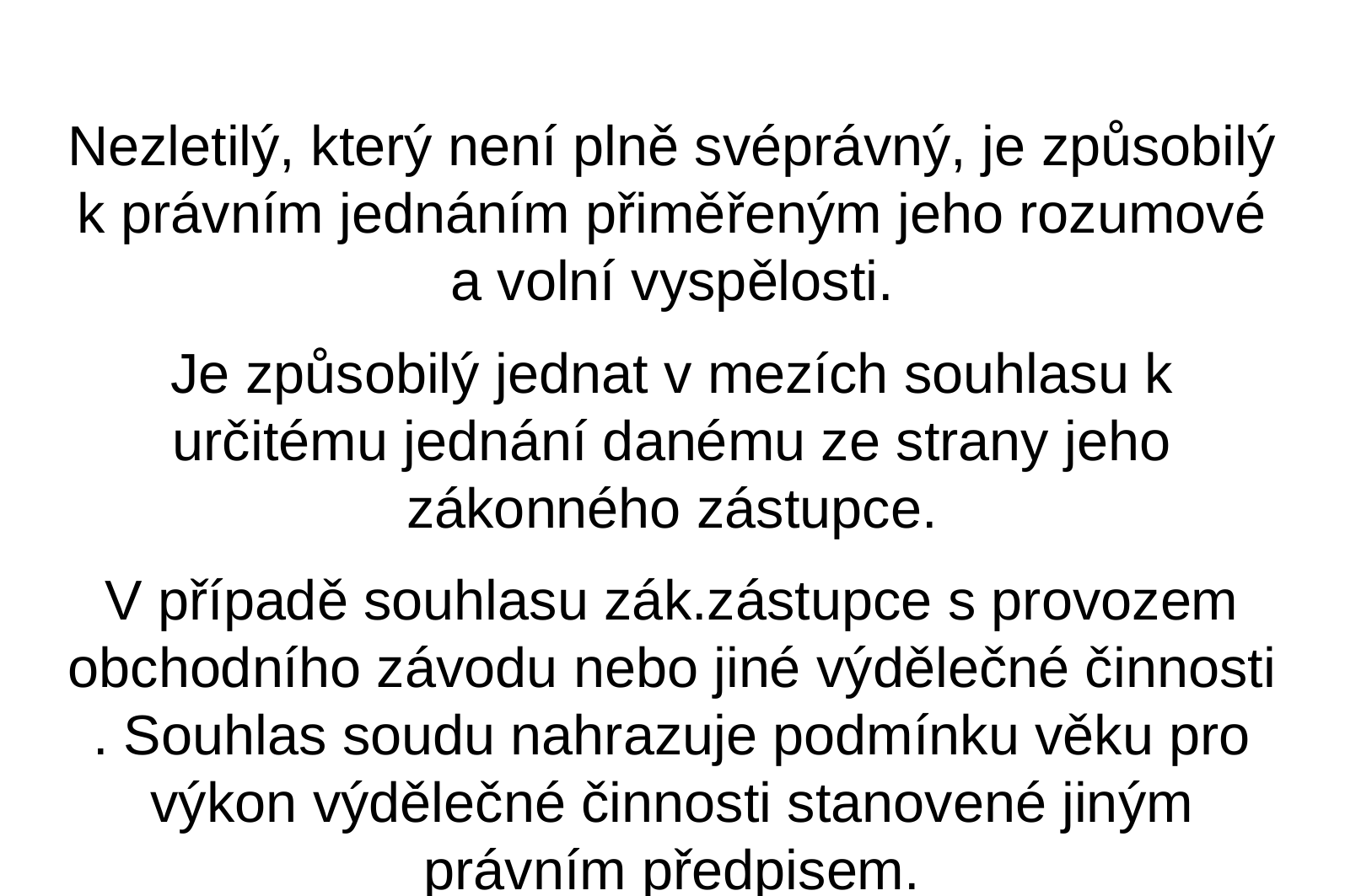

Nezletilý, který není plně svéprávný, je způsobilý k právním jednáním přiměřeným jeho rozumové a volní vyspělosti.
Je způsobilý jednat v mezích souhlasu k určitému jednání danému ze strany jeho zákonného zástupce.
V případě souhlasu zák.zástupce s provozem obchodního závodu nebo jiné výdělečné činnosti . Souhlas soudu nahrazuje podmínku věku pro výkon výdělečné činnosti stanovené jiným právním předpisem.